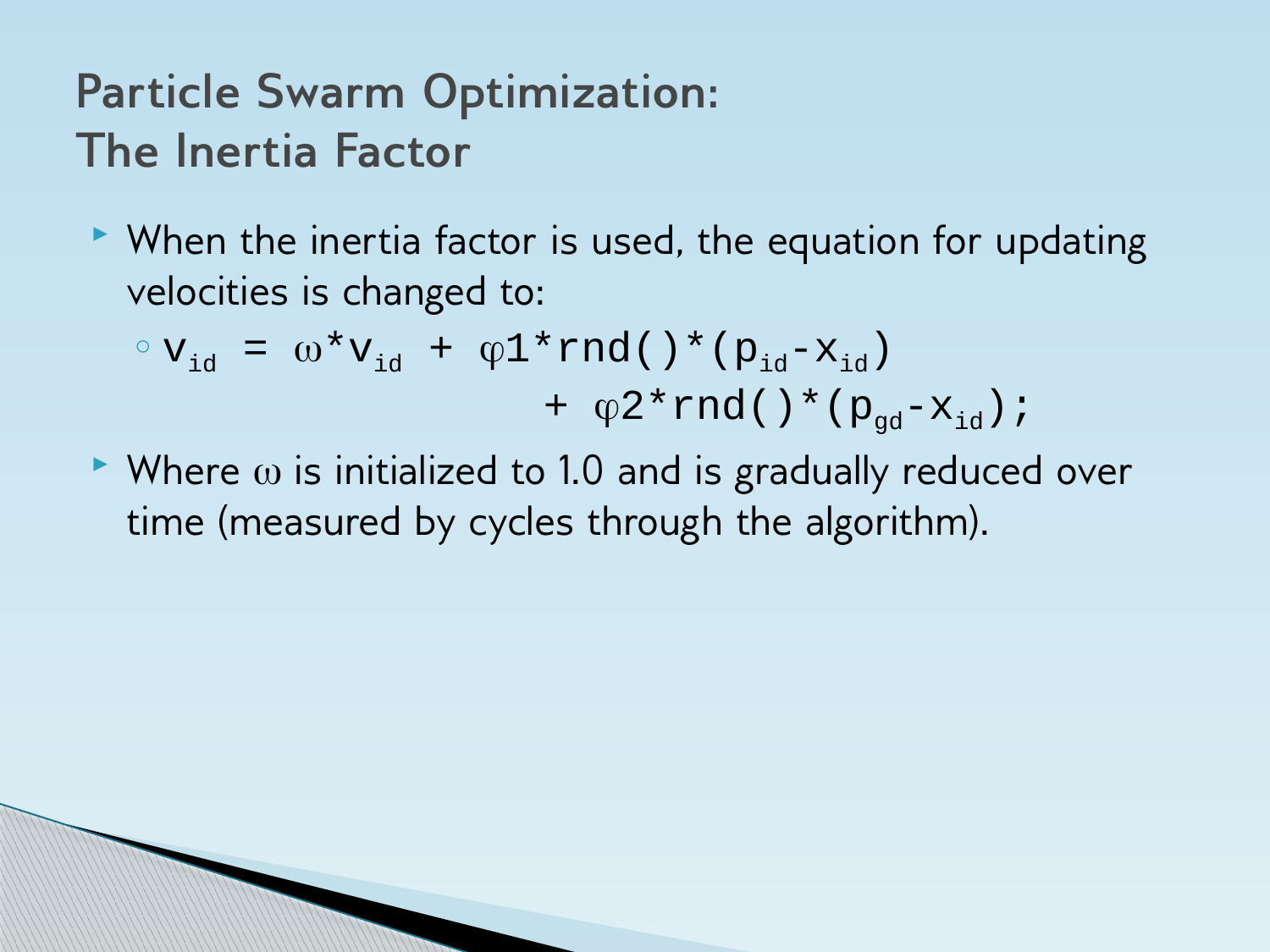

# Particle Swarm Optimization: The Inertia Factor
When the inertia factor is used, the equation for updating velocities is changed to:
vid = ω*vid + ϕ1*rnd()*(pid-xid)	            	          + ϕ2*rnd()*(pgd-xid);
Where ω is initialized to 1.0 and is gradually reduced over time (measured by cycles through the algorithm).